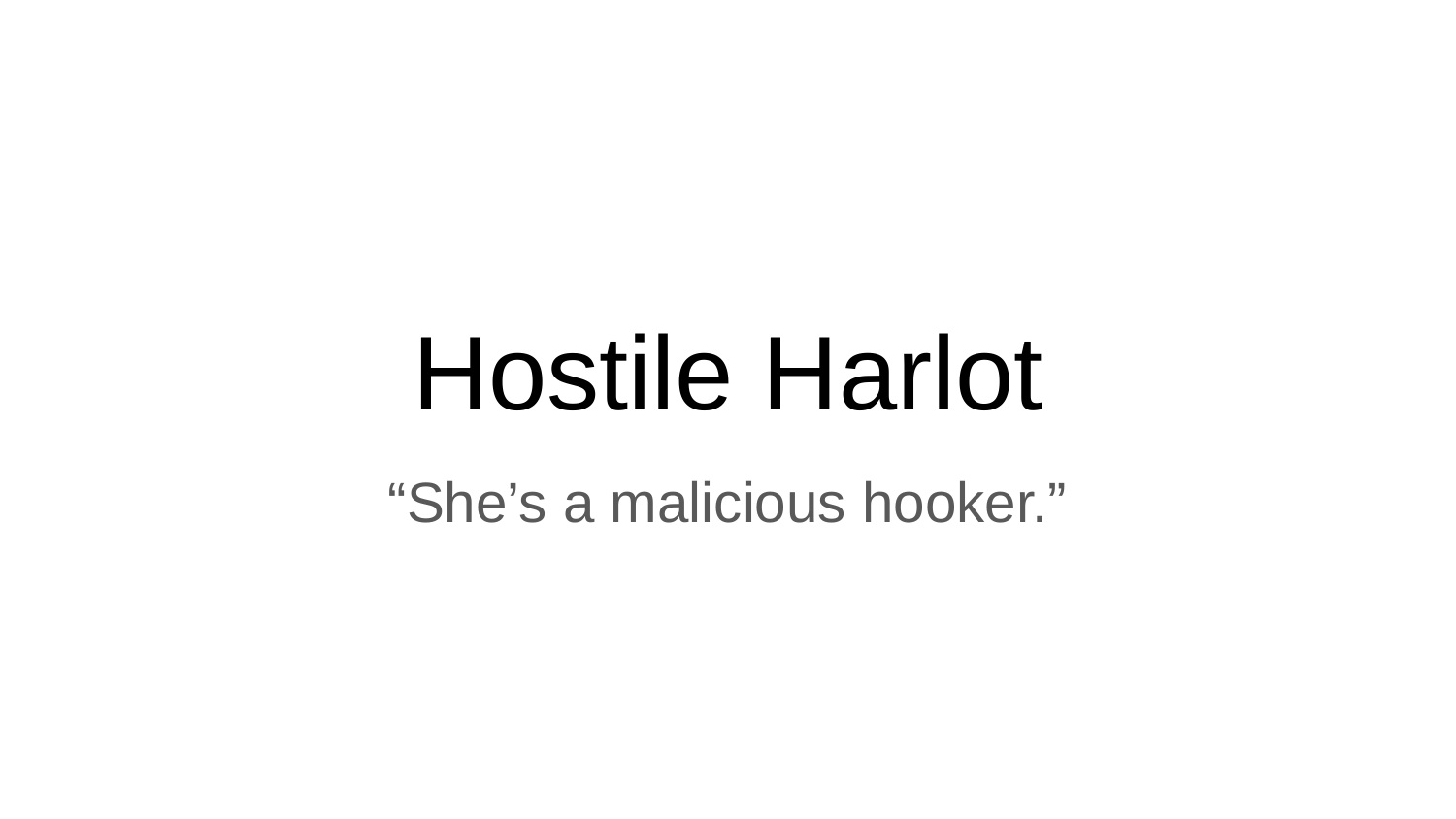

# Hostile Harlot
“She’s a malicious hooker.”